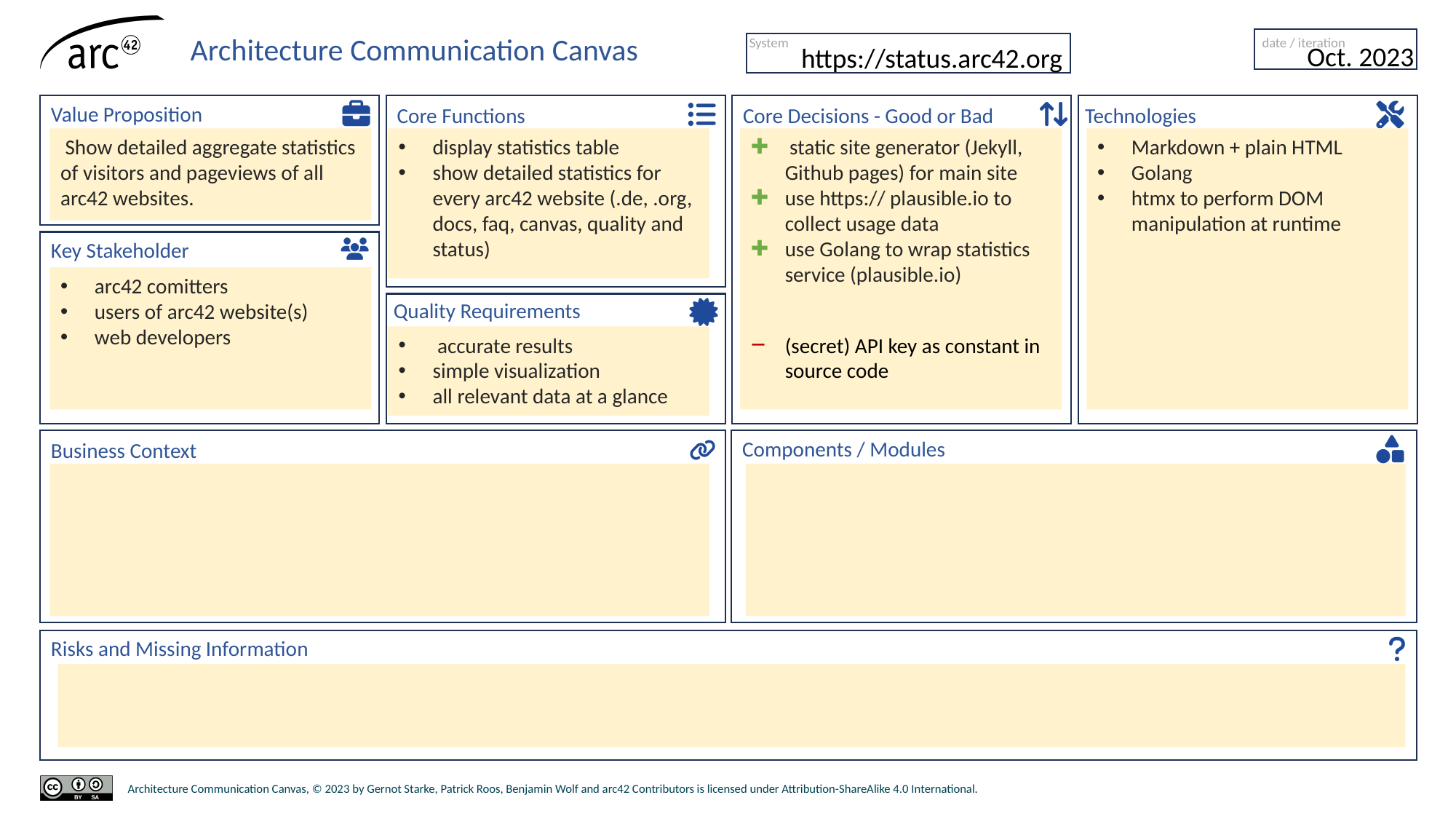

Oct. 2023
https://status.arc42.org
display statistics table
show detailed statistics for every arc42 website (.de, .org, docs, faq, canvas, quality and status)
 Show detailed aggregate statistics of visitors and pageviews of all arc42 websites.
 static site generator (Jekyll, Github pages) for main site
use https:// plausible.io to collect usage data
use Golang to wrap statistics service (plausible.io)
Markdown + plain HTML
Golang
htmx to perform DOM manipulation at runtime
arc42 comitters
users of arc42 website(s)
web developers
 accurate results
simple visualization
all relevant data at a glance
(secret) API key as constant in source code